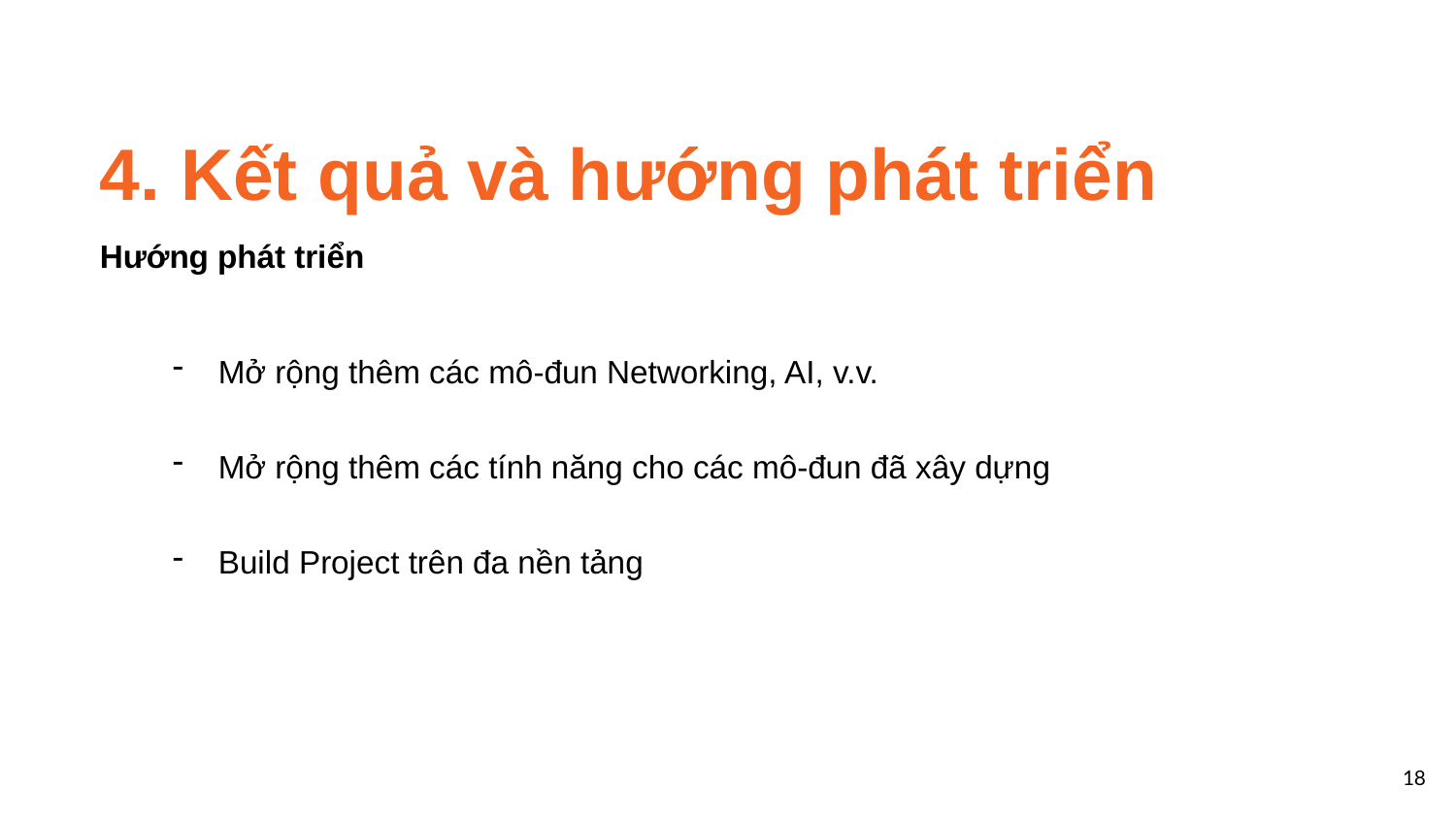

4. Kết quả và hướng phát triển
Hướng phát triển

Mở rộng thêm các mô-đun Networking, AI, v.v.
Mở rộng thêm các tính năng cho các mô-đun đã xây dựng
Build Project trên đa nền tảng
18